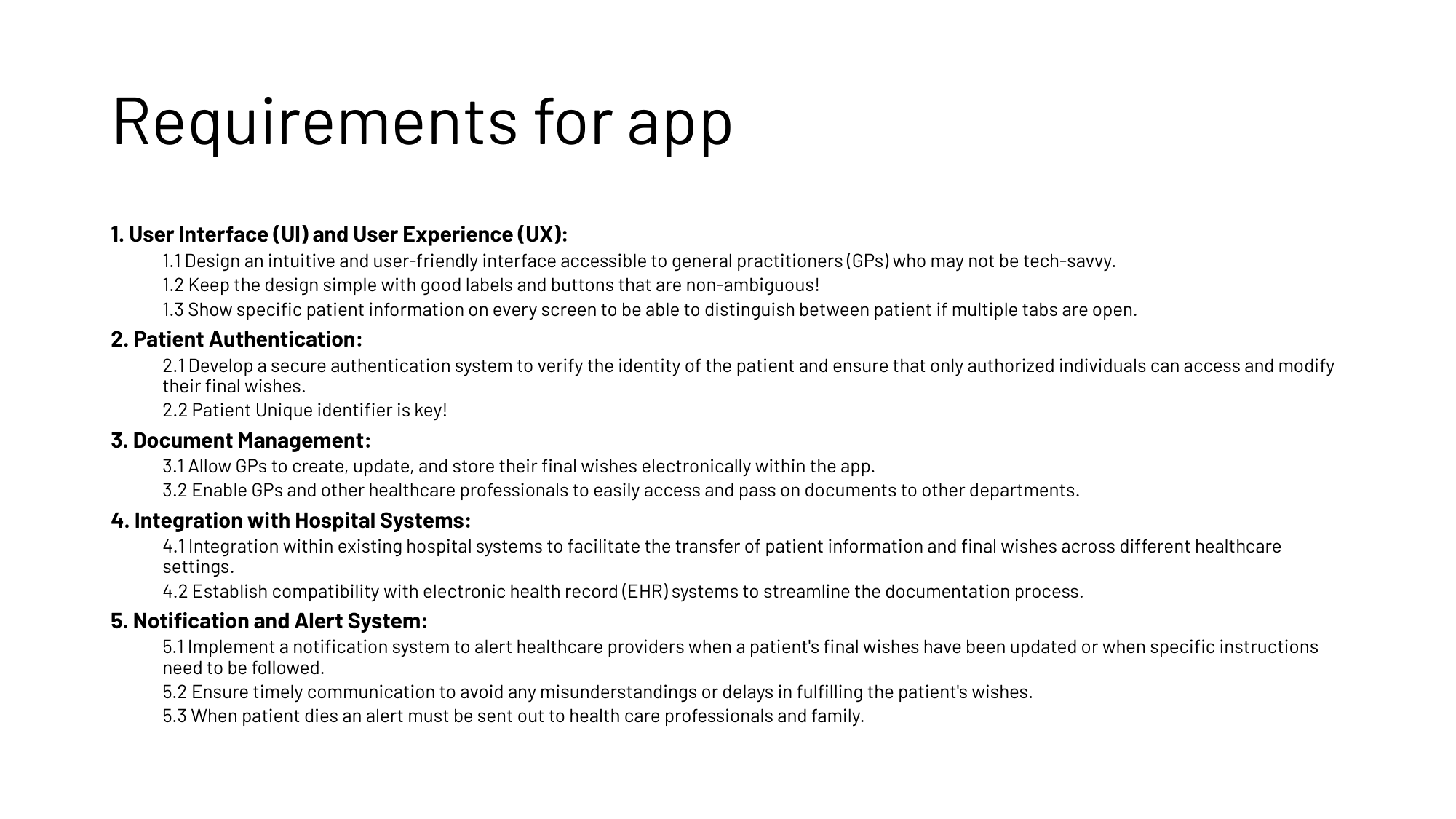

# Requirements for app
1. User Interface (UI) and User Experience (UX):
1.1 Design an intuitive and user-friendly interface accessible to general practitioners (GPs) who may not be tech-savvy.
1.2 Keep the design simple with good labels and buttons that are non-ambiguous!
1.3 Show specific patient information on every screen to be able to distinguish between patient if multiple tabs are open.
2. Patient Authentication:
2.1 Develop a secure authentication system to verify the identity of the patient and ensure that only authorized individuals can access and modify their final wishes.
2.2 Patient Unique identifier is key!
3. Document Management:
3.1 Allow GPs to create, update, and store their final wishes electronically within the app.
3.2 Enable GPs and other healthcare professionals to easily access and pass on documents to other departments.
4. Integration with Hospital Systems:
4.1 Integration within existing hospital systems to facilitate the transfer of patient information and final wishes across different healthcare settings.
4.2 Establish compatibility with electronic health record (EHR) systems to streamline the documentation process.
5. Notification and Alert System:
5.1 Implement a notification system to alert healthcare providers when a patient's final wishes have been updated or when specific instructions need to be followed.
5.2 Ensure timely communication to avoid any misunderstandings or delays in fulfilling the patient's wishes.
5.3 When patient dies an alert must be sent out to health care professionals and family.